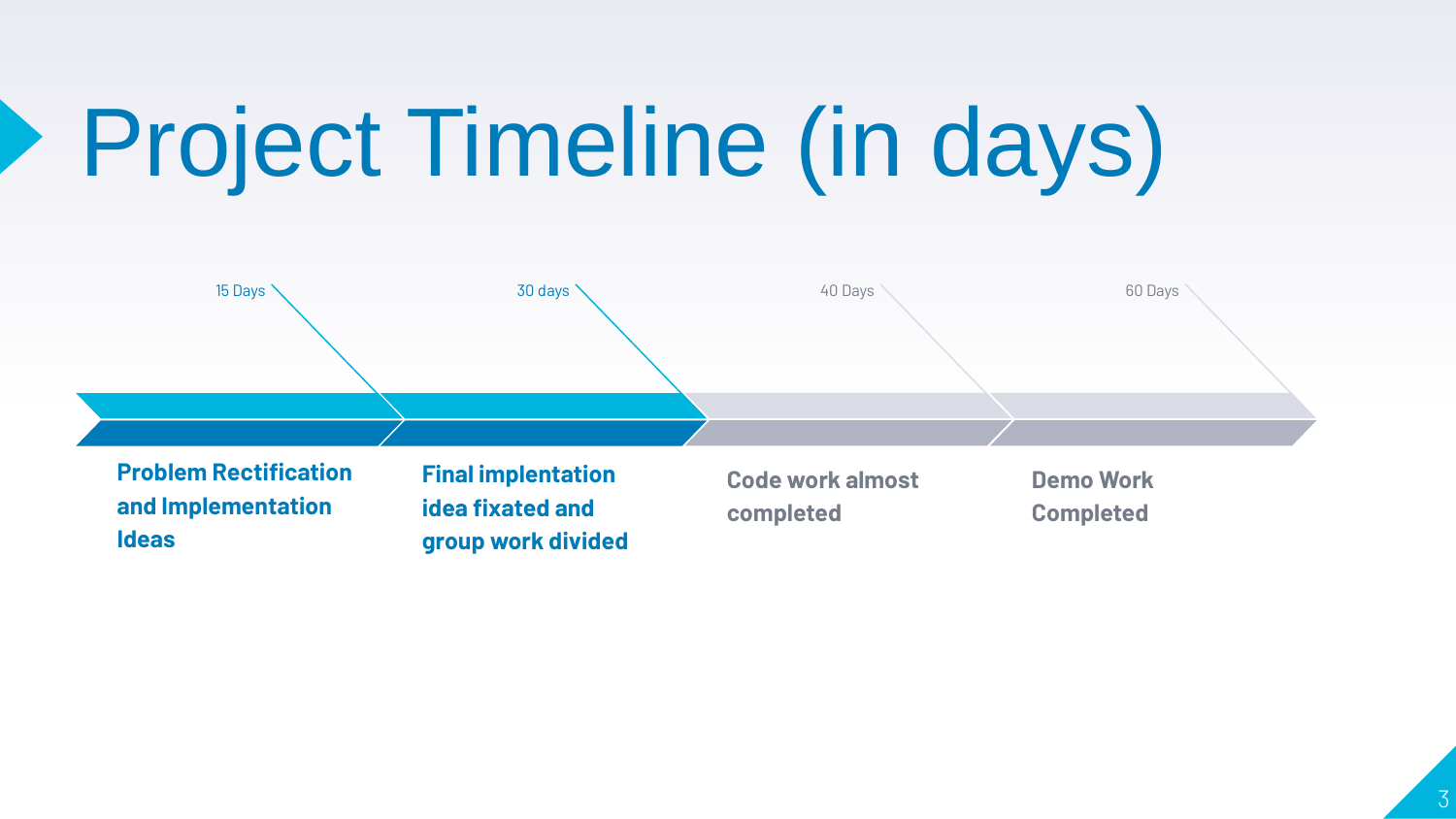

Project Timeline (in days)
60 Days

Demo Work Completed
40 Days

Code work almost completed
15 Days

Problem Rectification and Implementation Ideas
30 days

Final implentation idea fixated and group work divided
3